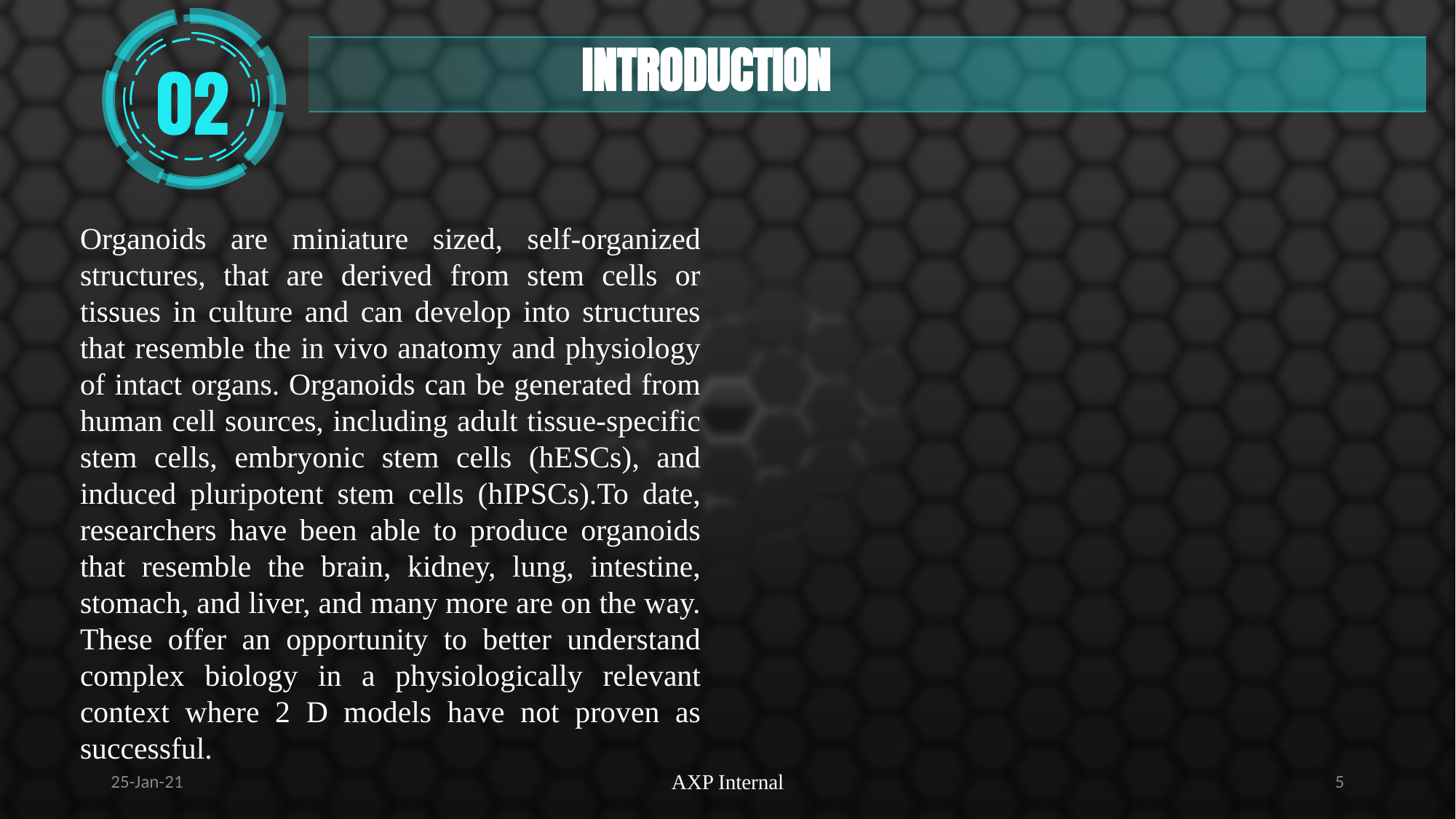

INTRODUCTION

02
Organoids are miniature sized, self-organized structures, that are derived from stem cells or tissues in culture and can develop into structures that resemble the in vivo anatomy and physiology of intact organs. Organoids can be generated from human cell sources, including adult tissue-specific stem cells, embryonic stem cells (hESCs), and induced pluripotent stem cells (hIPSCs).To date, researchers have been able to produce organoids that resemble the brain, kidney, lung, intestine, stomach, and liver, and many more are on the way. These offer an opportunity to better understand complex biology in a physiologically relevant context where 2 D models have not proven as successful.
25-Jan-21
AXP Internal
5